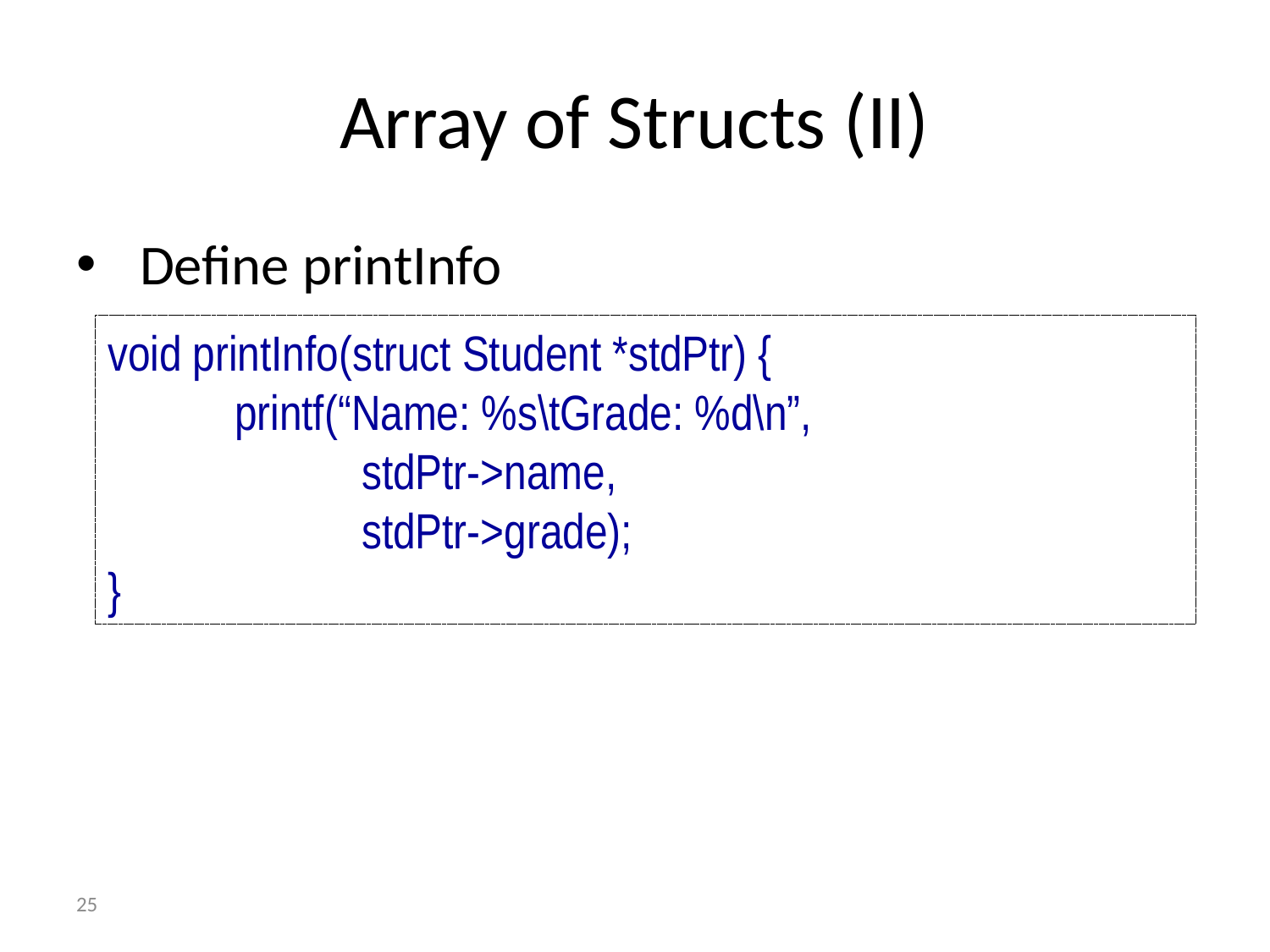

# Array of Structs (II)
Define printInfo

void printInfo(struct Student *stdPtr) {
	printf(“Name: %s\tGrade: %d\n”,
		stdPtr->name,
		stdPtr->grade);
}
25